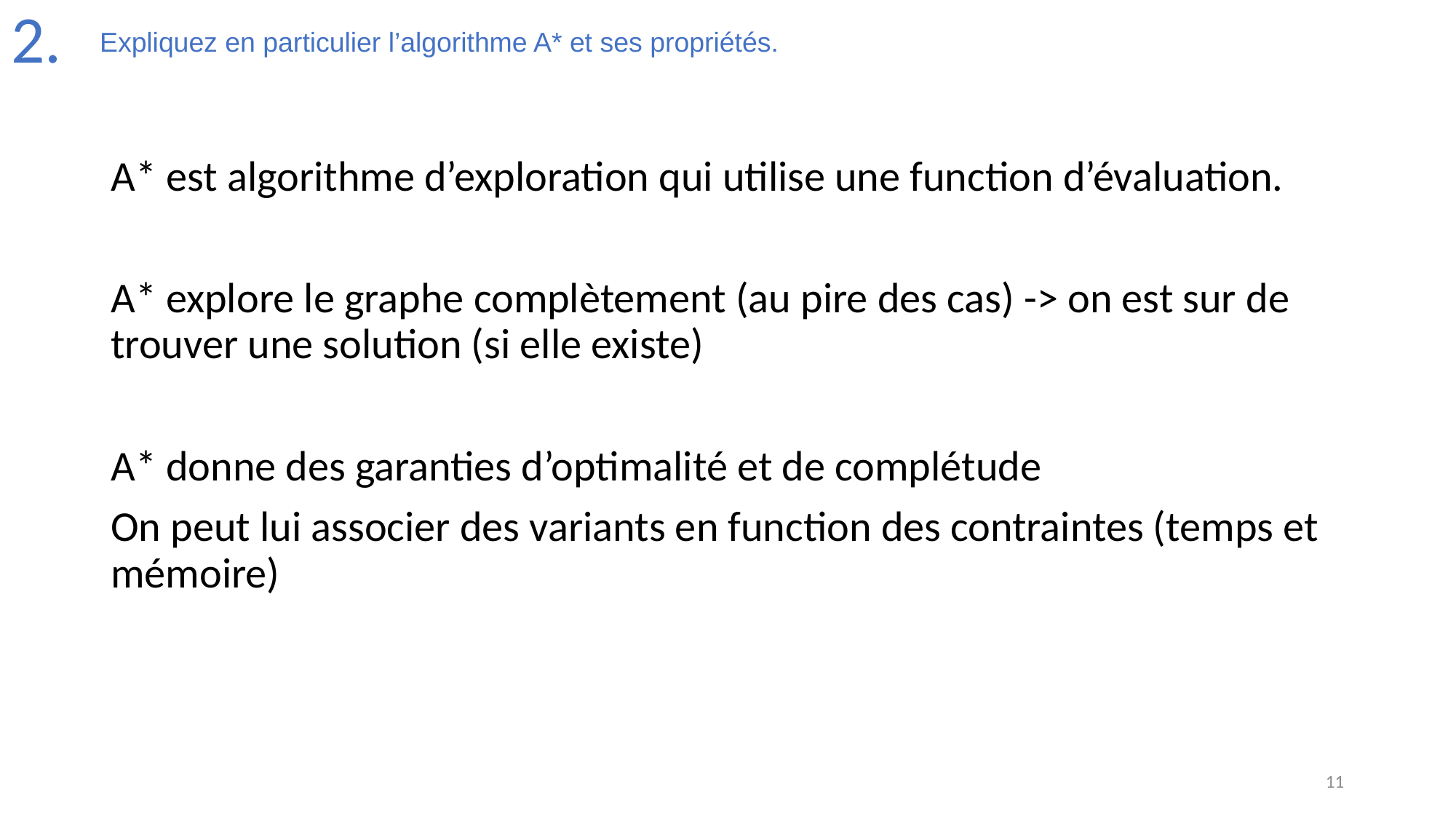

# 2.
Expliquez en particulier l’algorithme A* et ses propriétés.
A* est algorithme d’exploration qui utilise une function d’évaluation.

A* explore le graphe complètement (au pire des cas) -> on est sur de trouver une solution (si elle existe)

A* donne des garanties d’optimalité et de complétude
On peut lui associer des variants en function des contraintes (temps et mémoire)

11